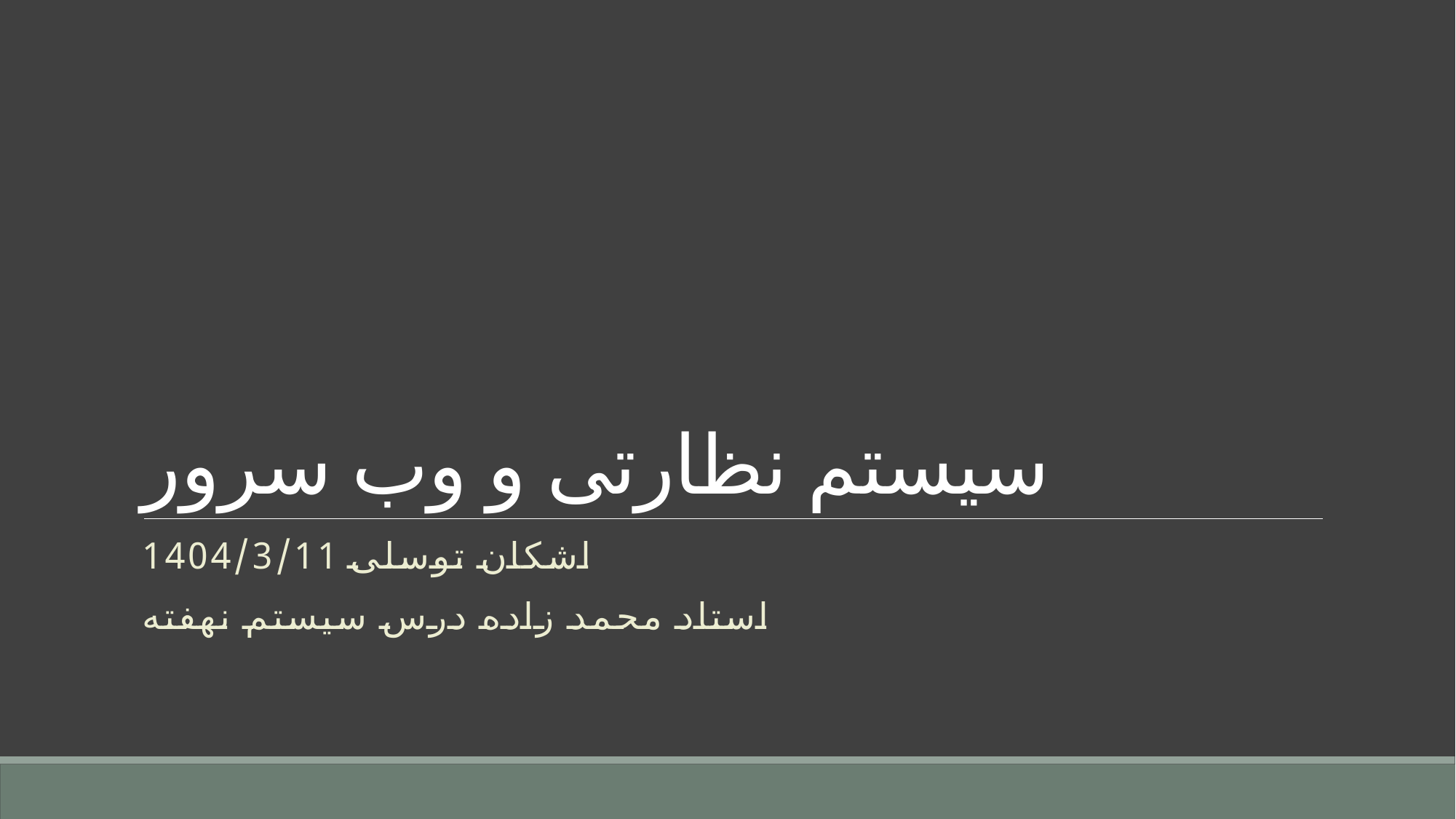

# سیستم نظارتی و وب سرور
اشکان توسلی 1404/3/11
استاد محمد زاده درس سیستم نهفته